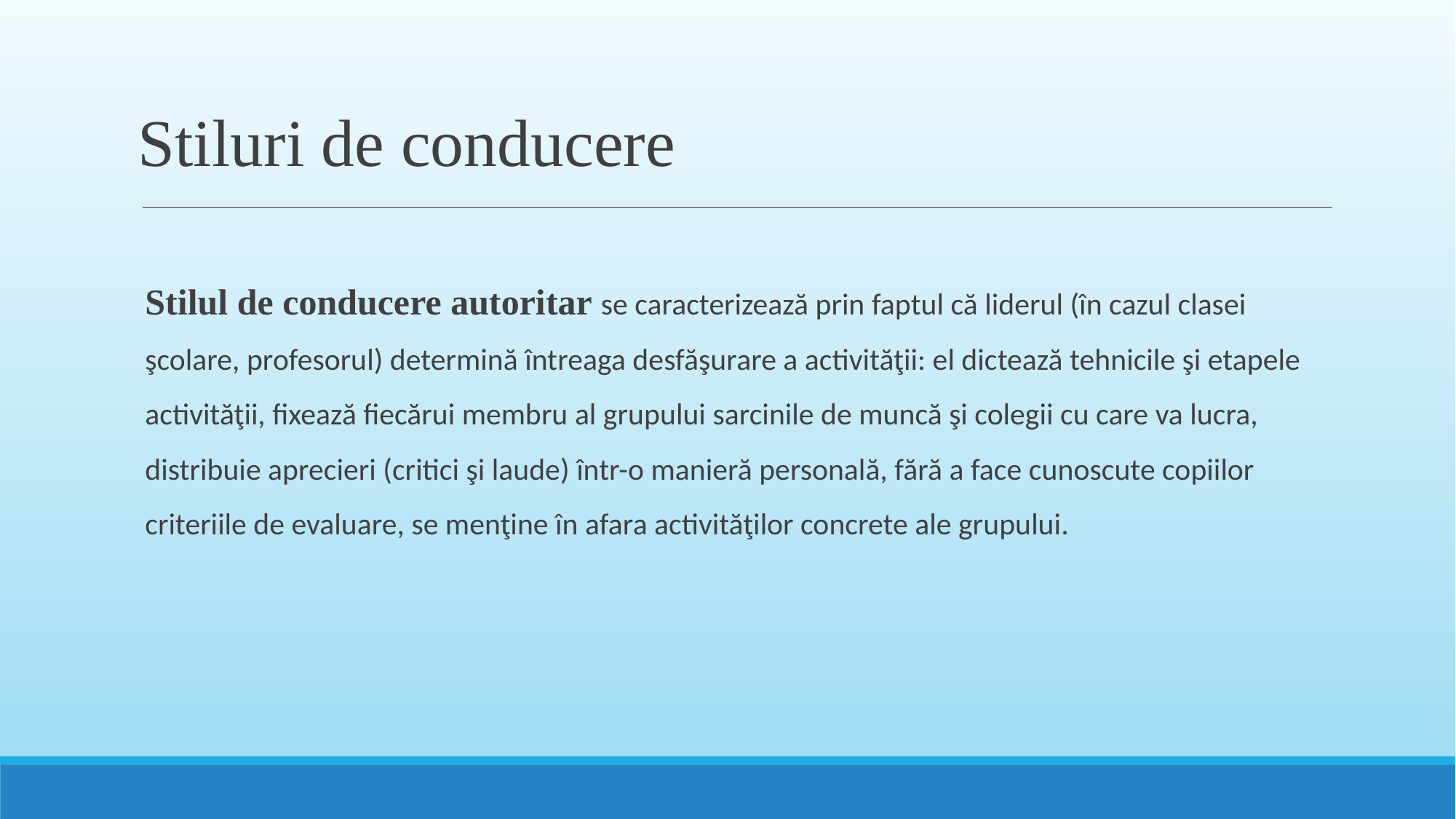

# Stiluri de conducere
Stilul de conducere autoritar se caracterizează prin faptul că liderul (în cazul clasei şcolare, profesorul) determină întreaga desfăşurare a activităţii: el dictează tehnicile şi etapele activităţii, fixează fiecărui membru al grupului sarcinile de muncă şi colegii cu care va lucra, distribuie aprecieri (critici şi laude) într-o manieră personală, fără a face cunoscute copiilor criteriile de evaluare, se menţine în afara activităţilor concrete ale grupului.